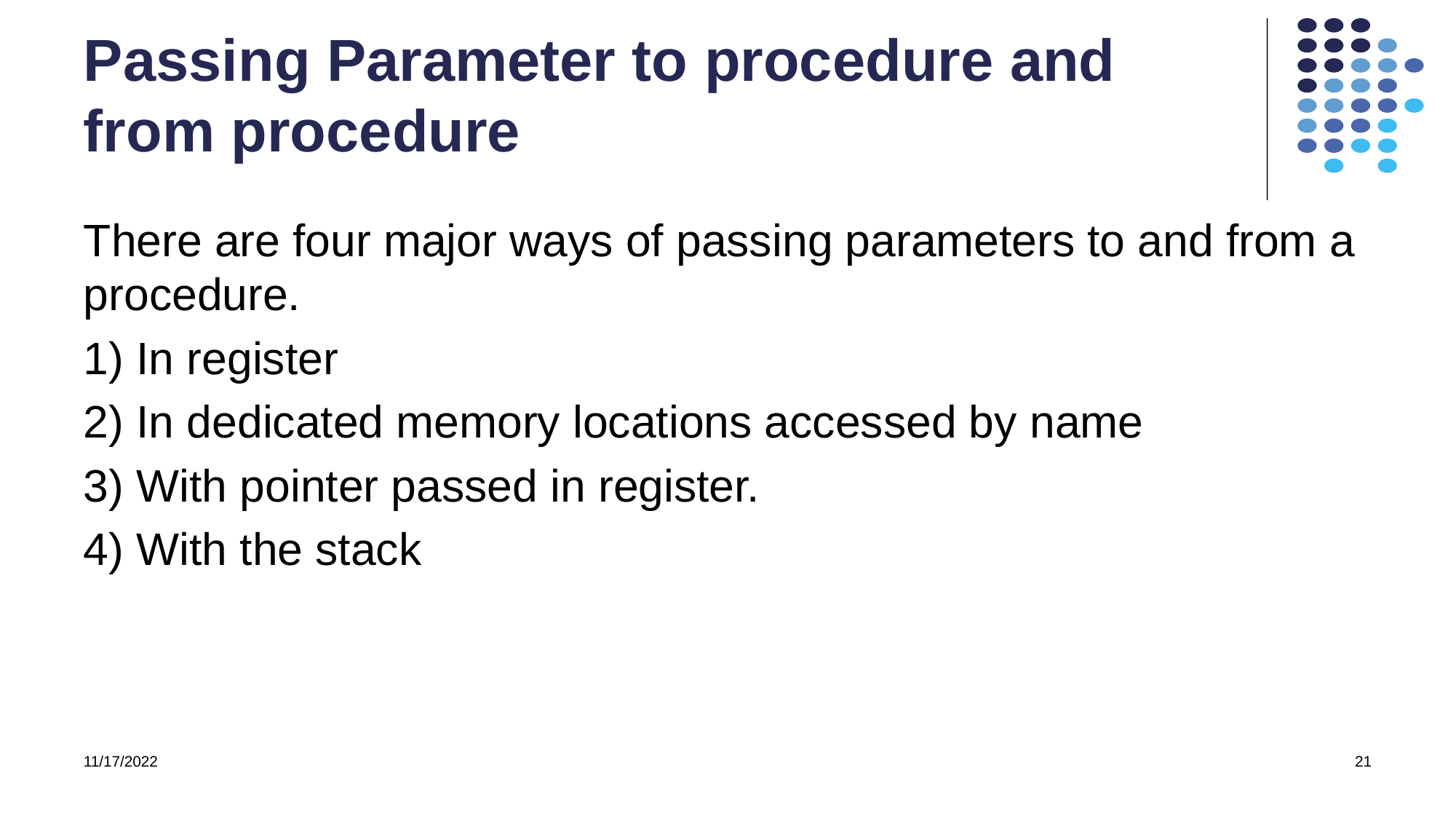

# Passing Parameter to procedure and from procedure
There are four major ways of passing parameters to and from a procedure.
1) In register
2) In dedicated memory locations accessed by name
3) With pointer passed in register.
4) With the stack

11/17/2022
21